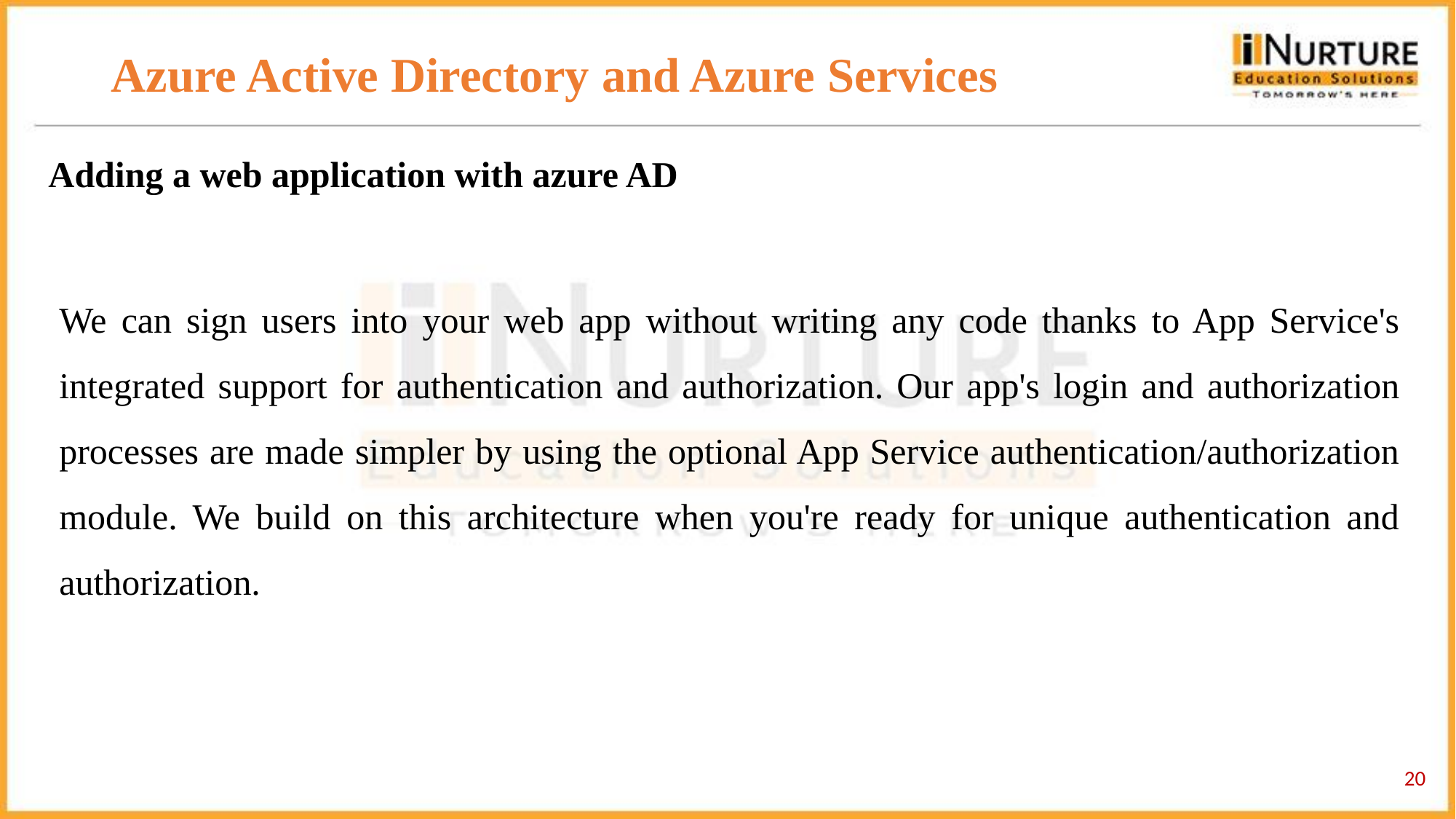

# Azure Active Directory and Azure Services
Adding a web application with azure AD

We can sign users into your web app without writing any code thanks to App Service's integrated support for authentication and authorization. Our app's login and authorization processes are made simpler by using the optional App Service authentication/authorization module. We build on this architecture when you're ready for unique authentication and authorization.
20